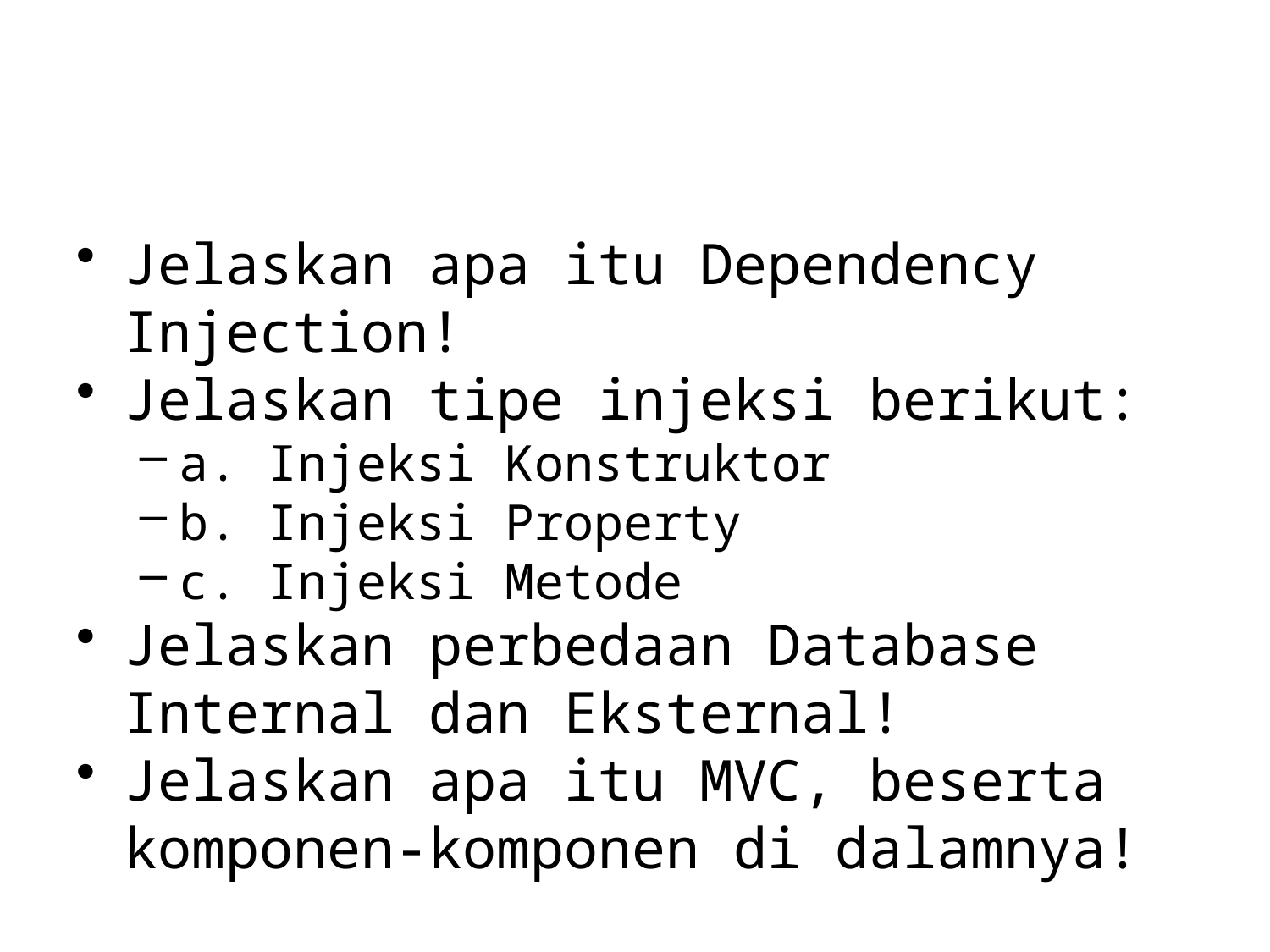

#
Jelaskan apa itu Dependency Injection!
Jelaskan tipe injeksi berikut:
a. Injeksi Konstruktor
b. Injeksi Property
c. Injeksi Metode
Jelaskan perbedaan Database Internal dan Eksternal!
Jelaskan apa itu MVC, beserta komponen-komponen di dalamnya!